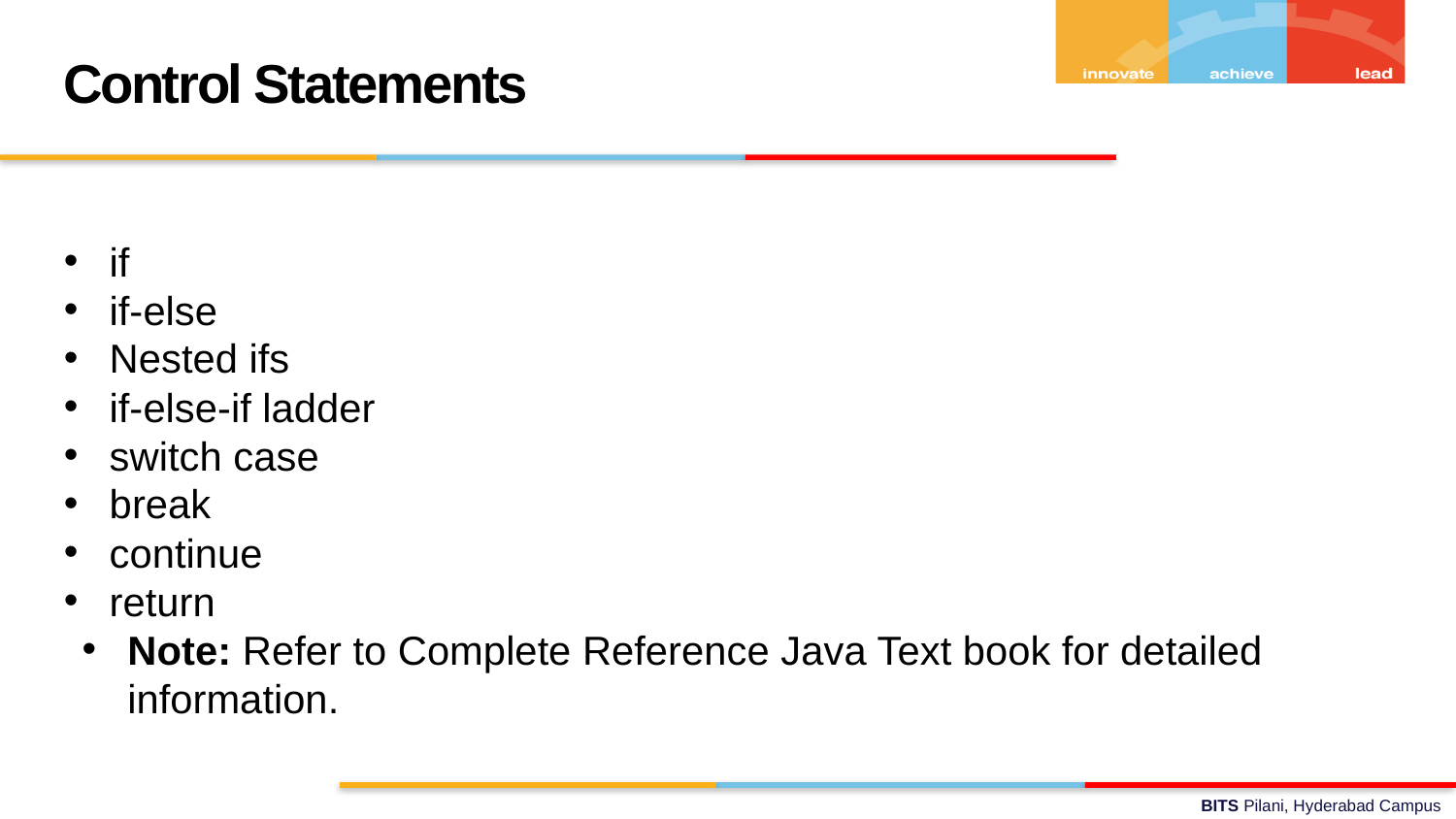

Control Statements

if
if-else
Nested ifs
if-else-if ladder
switch case
break
continue
return
Note: Refer to Complete Reference Java Text book for detailed information.